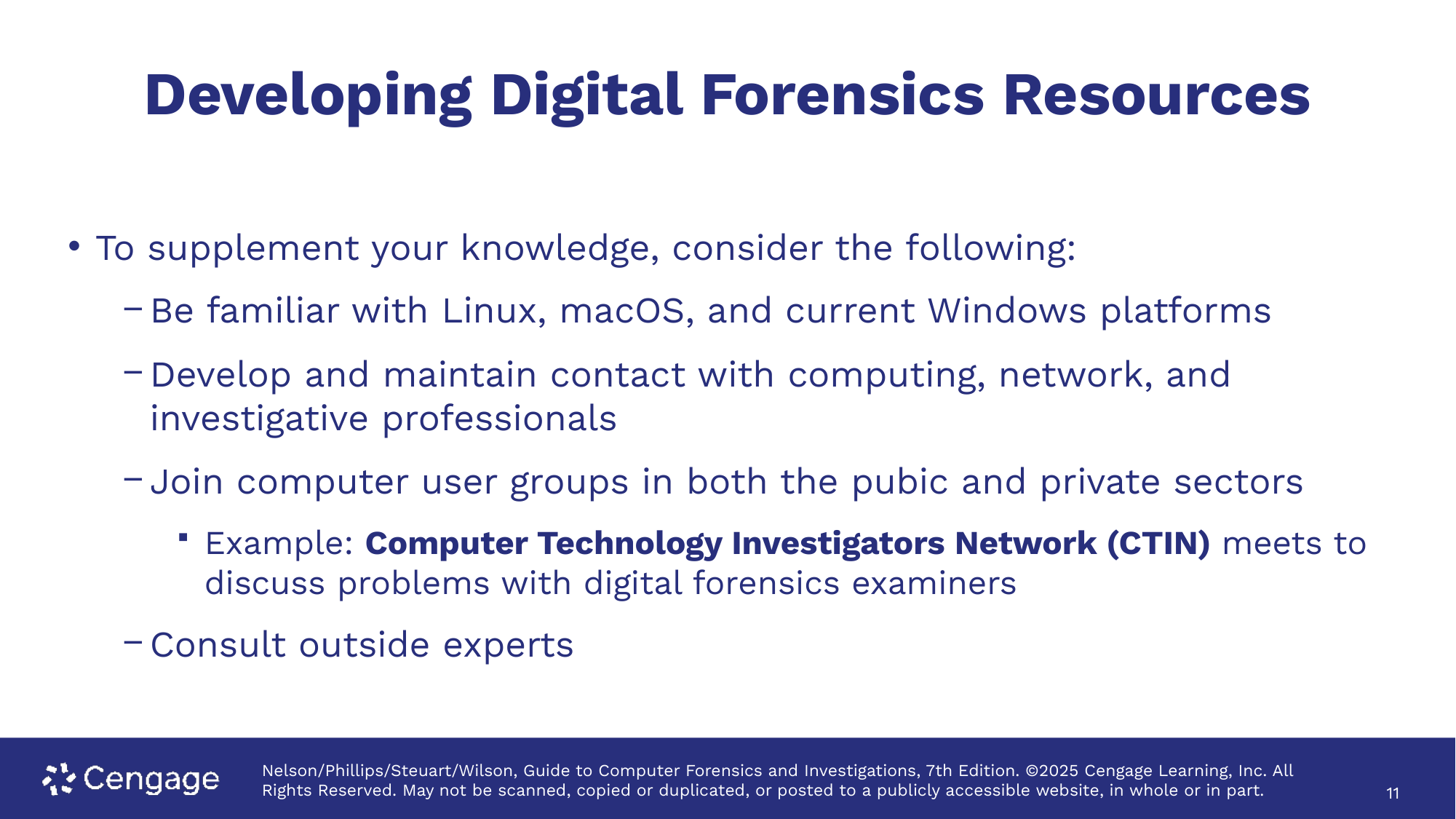

# Developing Digital Forensics Resources
To supplement your knowledge, consider the following:
Be familiar with Linux, macOS, and current Windows platforms
Develop and maintain contact with computing, network, and investigative professionals
Join computer user groups in both the pubic and private sectors
Example: Computer Technology Investigators Network (CTIN) meets to discuss problems with digital forensics examiners
Consult outside experts